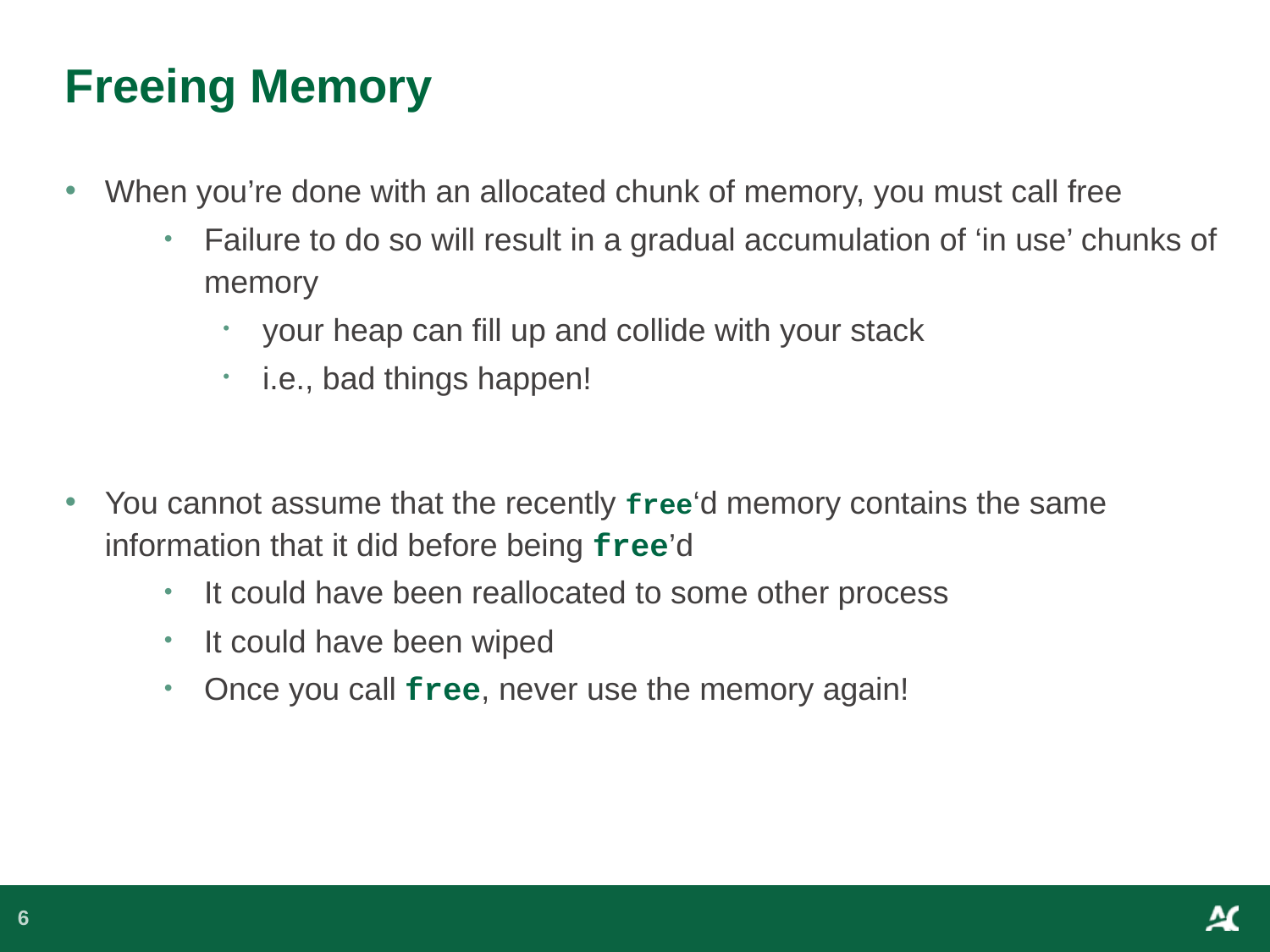

# Freeing Memory
When you’re done with an allocated chunk of memory, you must call free
Failure to do so will result in a gradual accumulation of ‘in use’ chunks of memory
your heap can fill up and collide with your stack
i.e., bad things happen!

You cannot assume that the recently free‘d memory contains the same information that it did before being free’d
It could have been reallocated to some other process
It could have been wiped
Once you call free, never use the memory again!
6